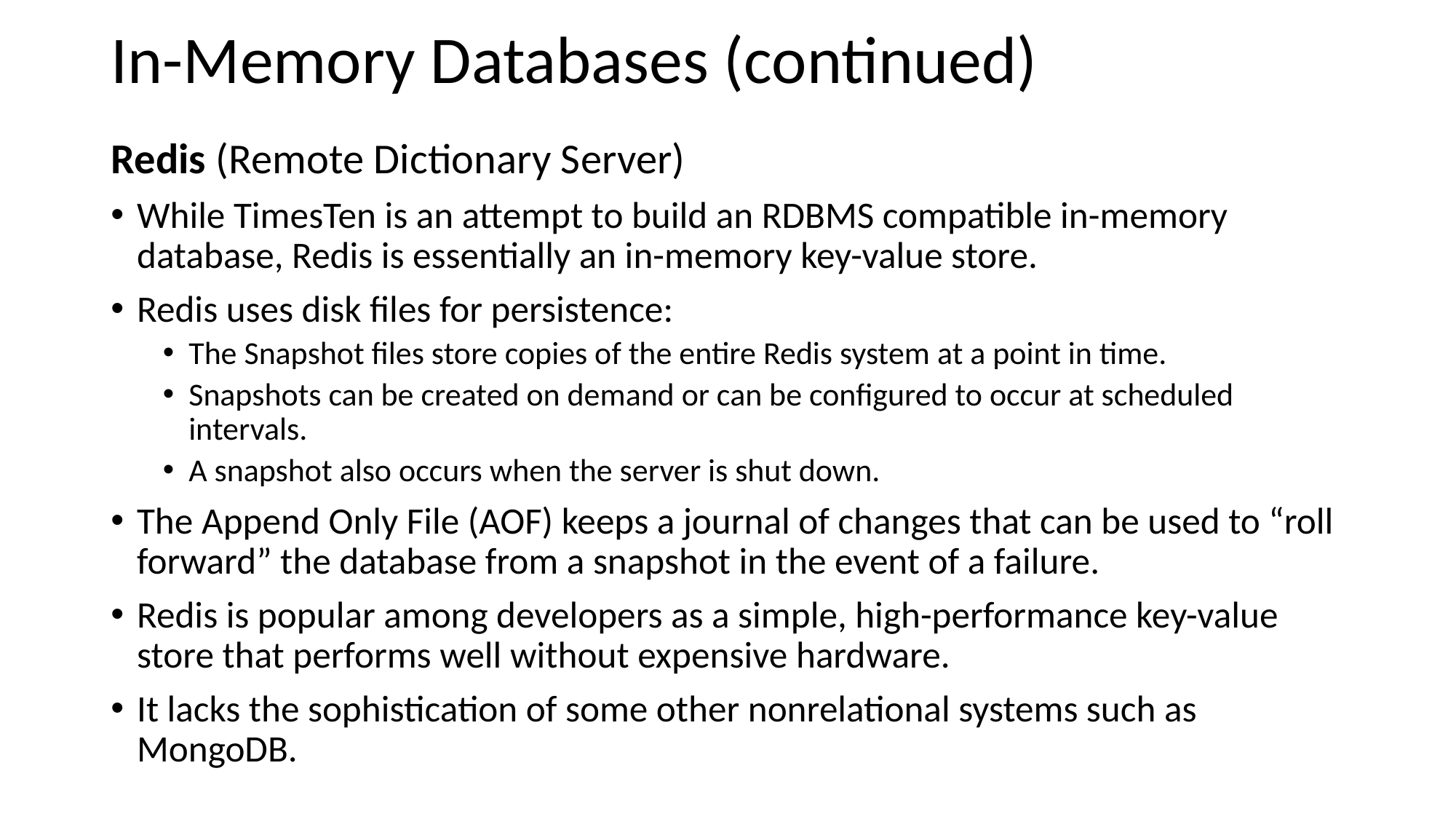

# In-Memory Databases (continued)
Redis (Remote Dictionary Server)
While TimesTen is an attempt to build an RDBMS compatible in-memory database, Redis is essentially an in-memory key-value store.
Redis uses disk files for persistence:
The Snapshot files store copies of the entire Redis system at a point in time.
Snapshots can be created on demand or can be configured to occur at scheduled intervals.
A snapshot also occurs when the server is shut down.
The Append Only File (AOF) keeps a journal of changes that can be used to “roll forward” the database from a snapshot in the event of a failure.
Redis is popular among developers as a simple, high-performance key-value store that performs well without expensive hardware.
It lacks the sophistication of some other nonrelational systems such as MongoDB.